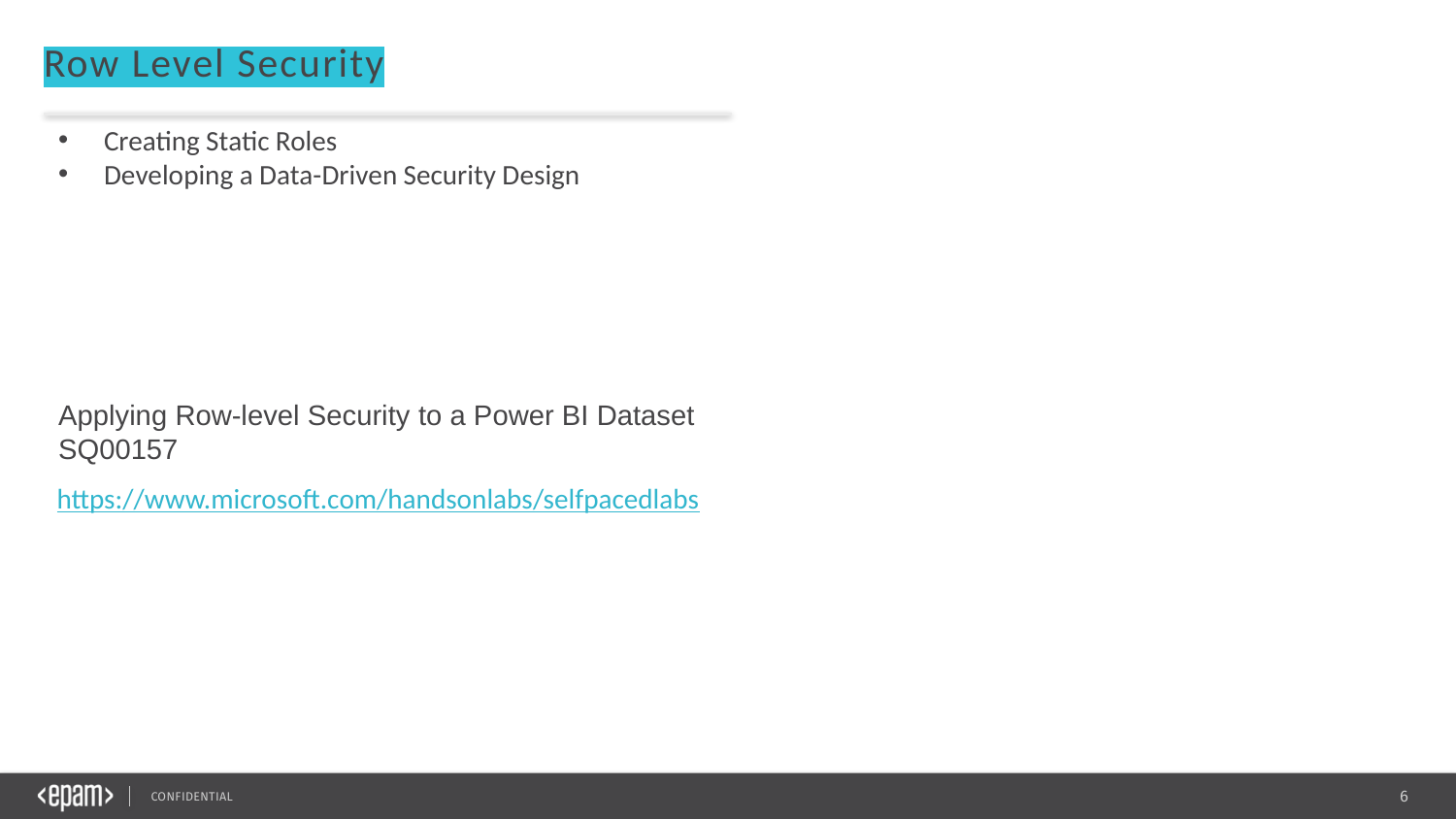

Row Level Security
Creating Static Roles
Developing a Data-Driven Security Design

Applying Row-level Security to a Power BI Dataset
SQ00157
https://www.microsoft.com/handsonlabs/selfpacedlabs